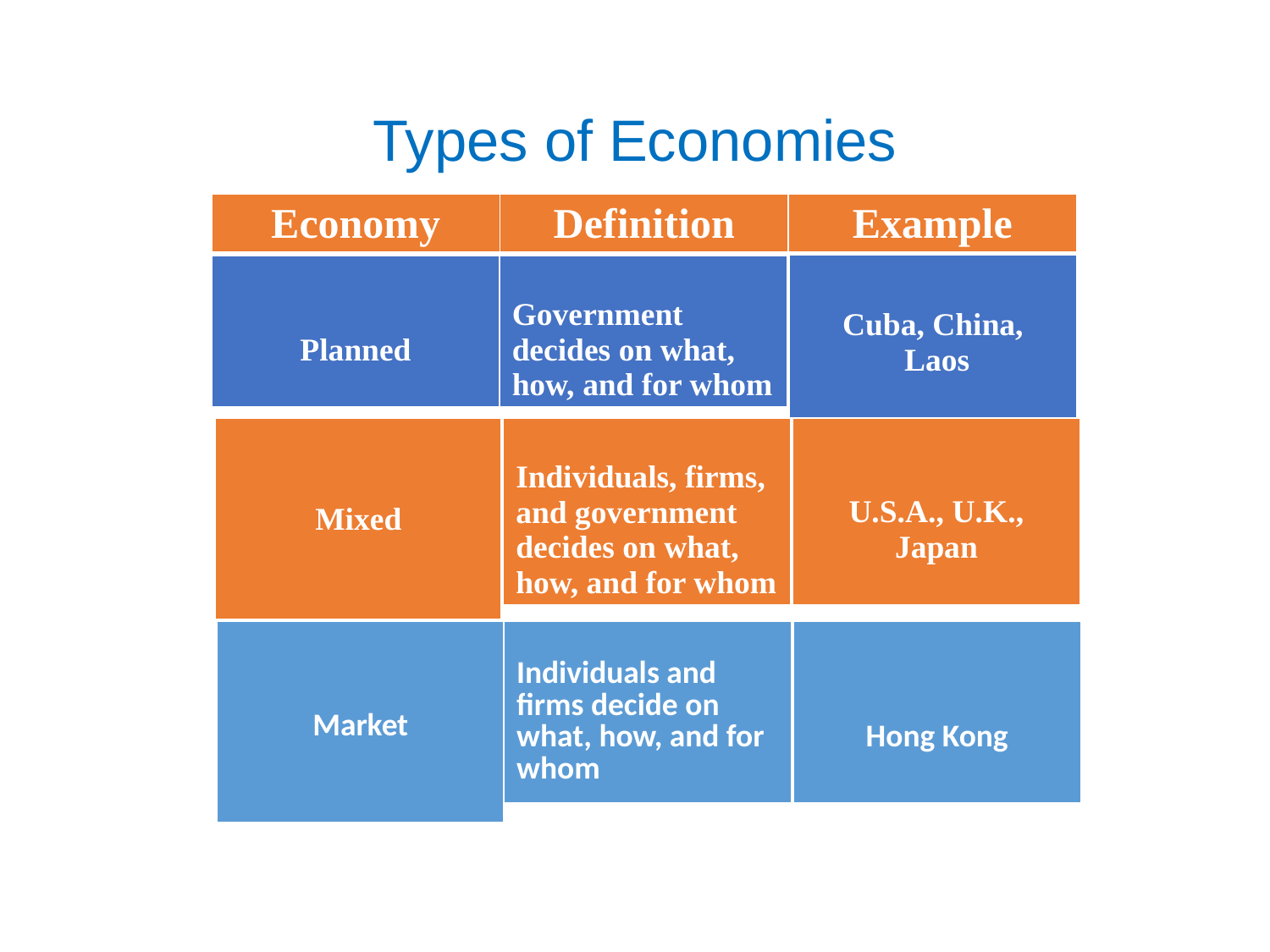

# Types of Economies
| Economy | Definition | Example |
| --- | --- | --- |
| Cuba, China, Laos |
| --- |
| Planned |
| --- |
| Government decides on what, how, and for whom |
| --- |
| U.S.A., U.K., Japan |
| --- |
| Mixed |
| --- |
| Individuals, firms, and government decides on what, how, and for whom |
| --- |
| Market |
| --- |
| Individuals and firms decide on what, how, and for whom |
| --- |
| Hong Kong |
| --- |